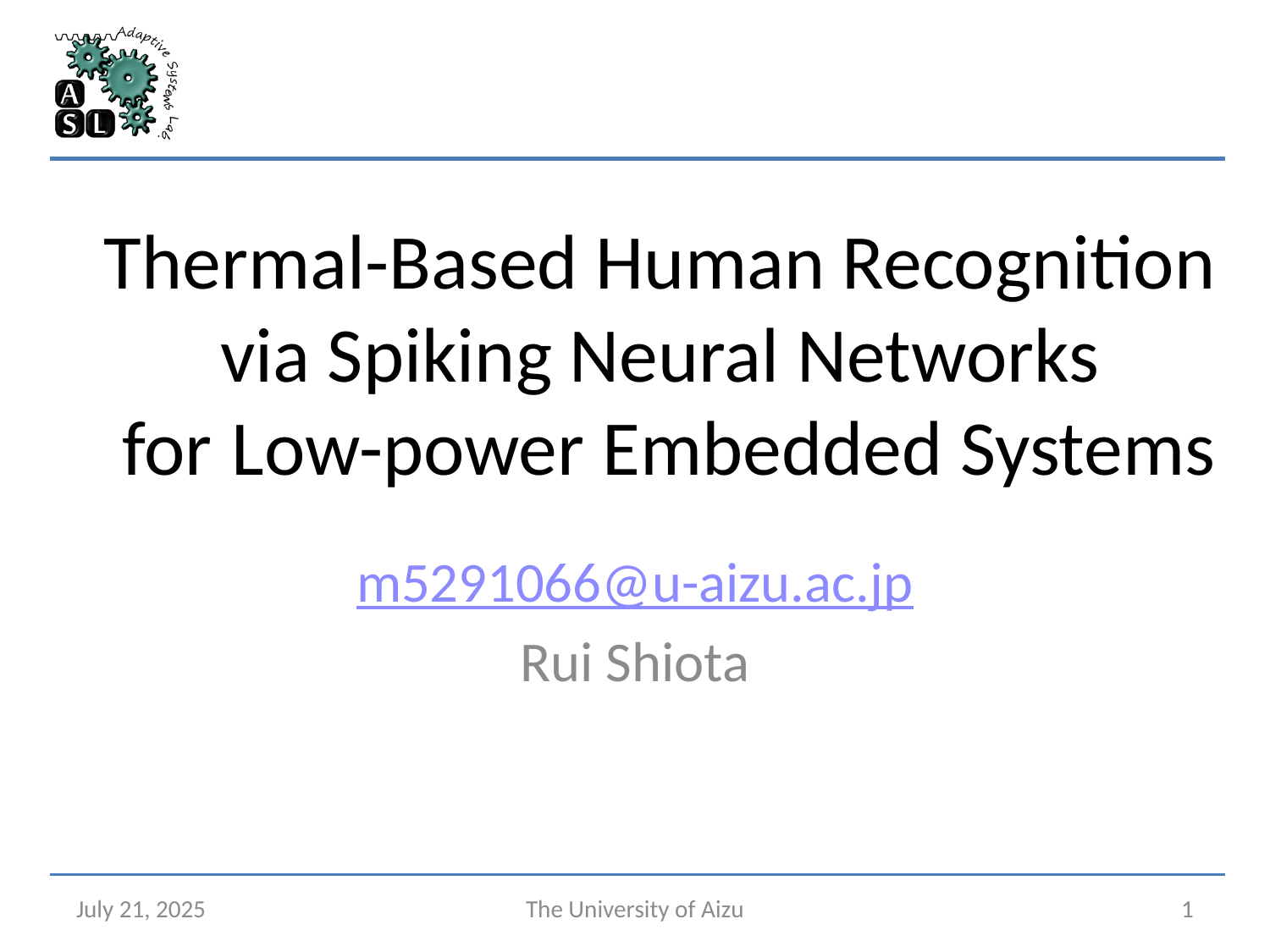

# Thermal-Based Human Recognition via Spiking Neural Networks for Low-power Embedded Systems

m5291066@u-aizu.ac.jp
Rui Shiota
July 21, 2025
The University of Aizu
1